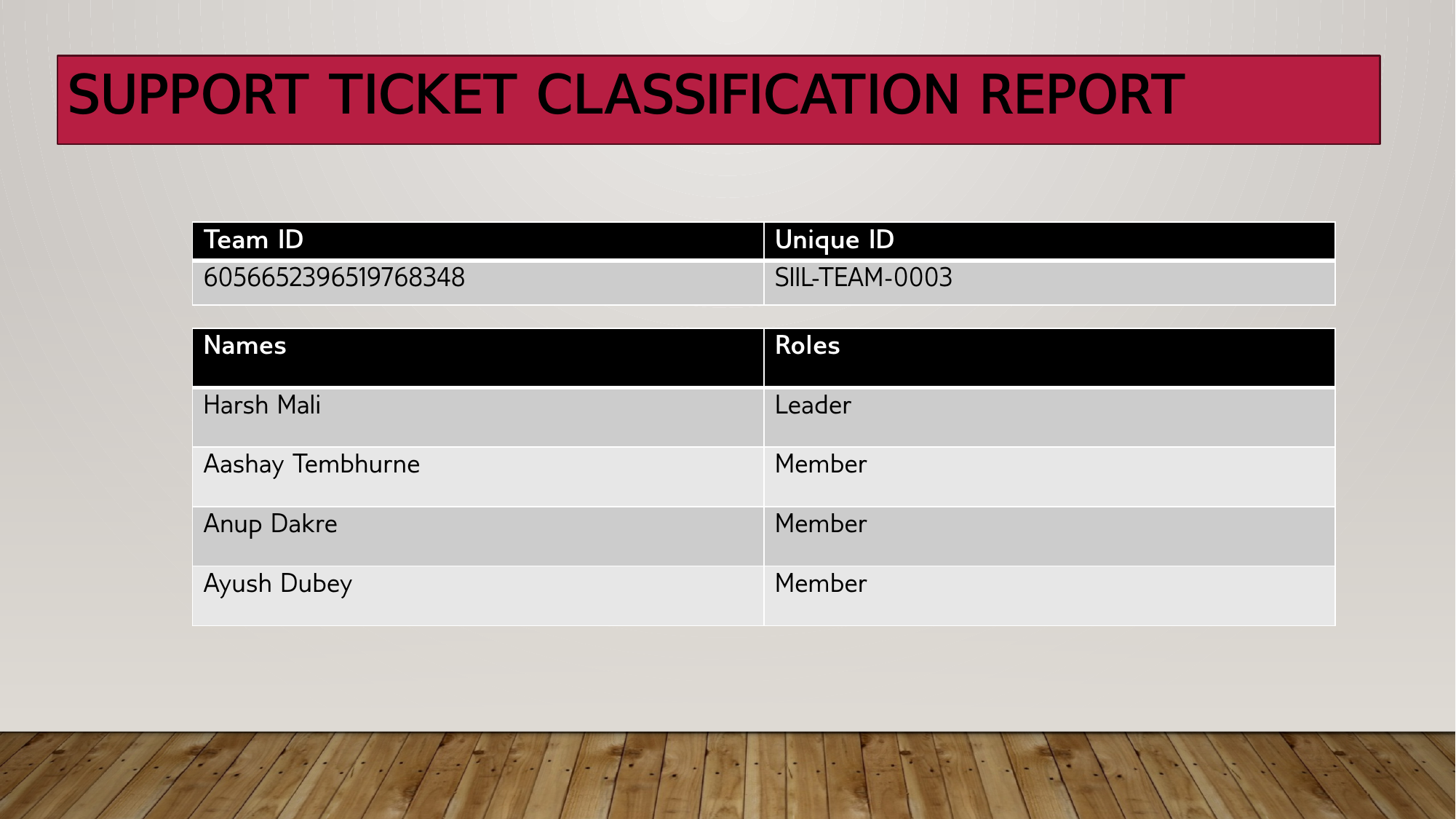

# Support Ticket Classification Report
| Team ID | Unique ID |
| --- | --- |
| 6056652396519768348 | SIIL-TEAM-0003 |
| Names | Roles |
| --- | --- |
| Harsh Mali | Leader |
| Aashay Tembhurne | Member |
| Anup Dakre | Member |
| Ayush Dubey | Member |